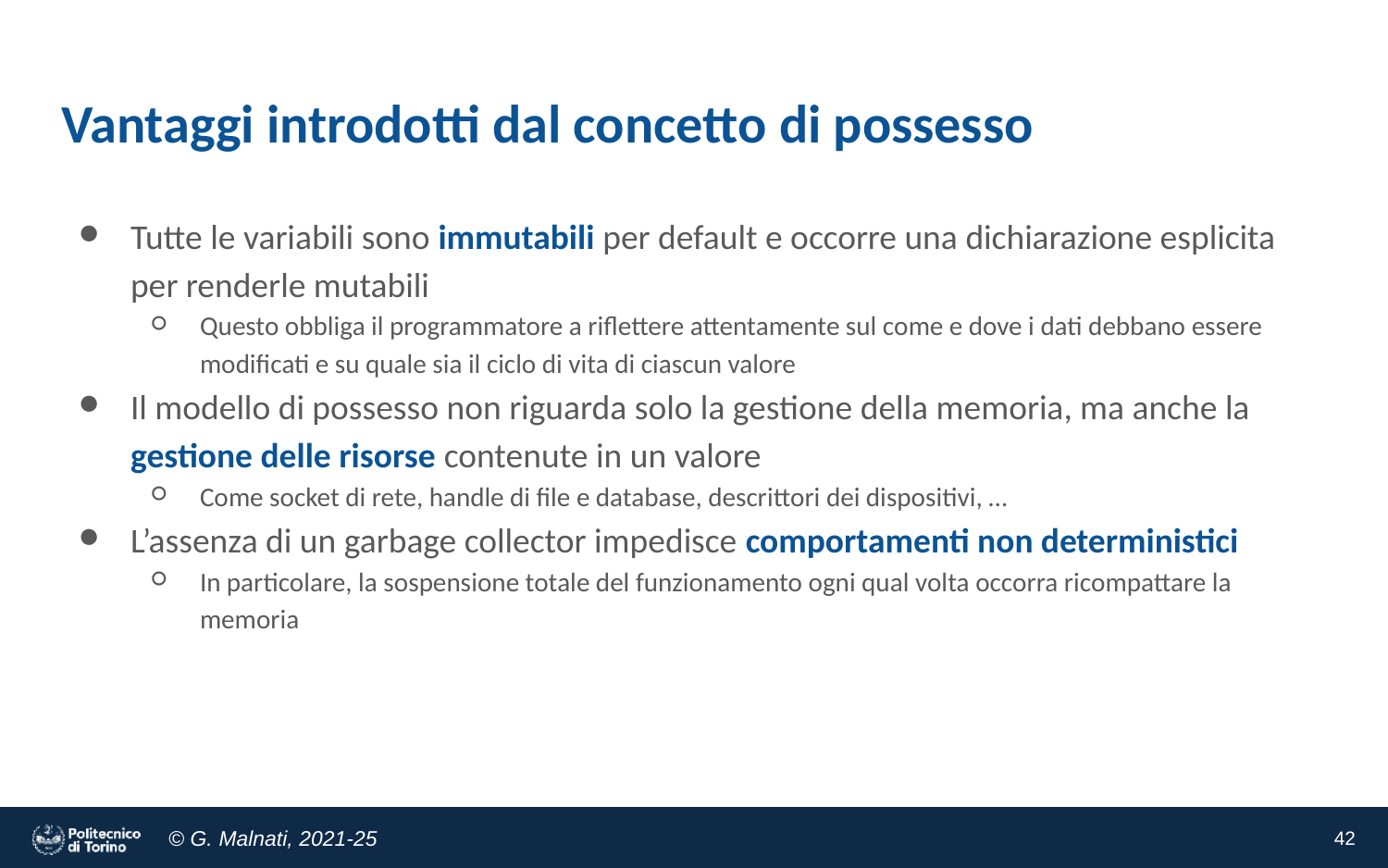

# Vantaggi introdotti dal concetto di possesso
Tutte le variabili sono immutabili per default e occorre una dichiarazione esplicita per renderle mutabili
Questo obbliga il programmatore a riflettere attentamente sul come e dove i dati debbano essere modificati e su quale sia il ciclo di vita di ciascun valore
Il modello di possesso non riguarda solo la gestione della memoria, ma anche la gestione delle risorse contenute in un valore
Come socket di rete, handle di file e database, descrittori dei dispositivi, …
L’assenza di un garbage collector impedisce comportamenti non deterministici
In particolare, la sospensione totale del funzionamento ogni qual volta occorra ricompattare la memoria
42